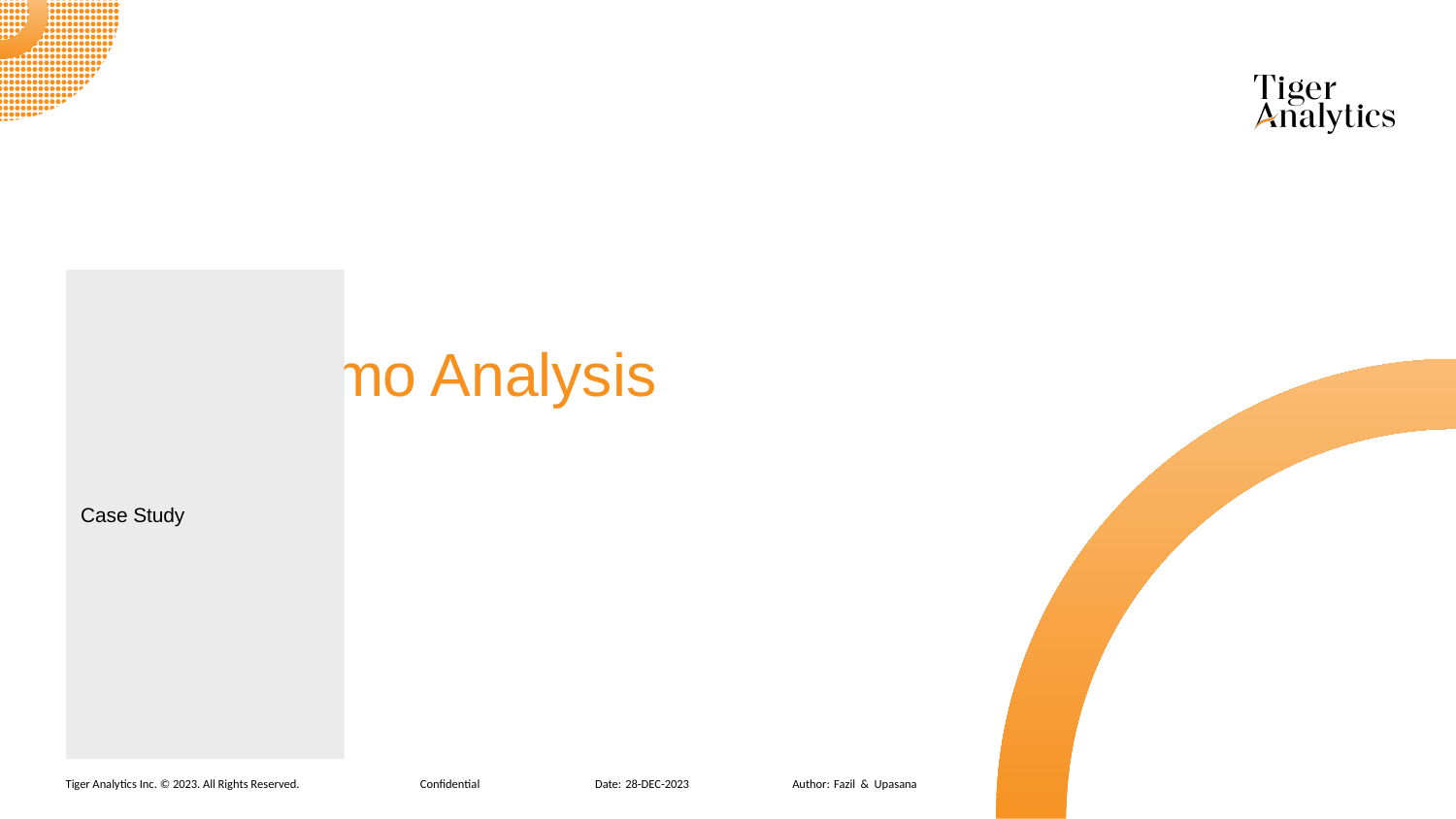

# Trade Promo Analysis
Springboard Project
Case Study
Confidential
28-DEC-2023
Fazil  &  Upasana